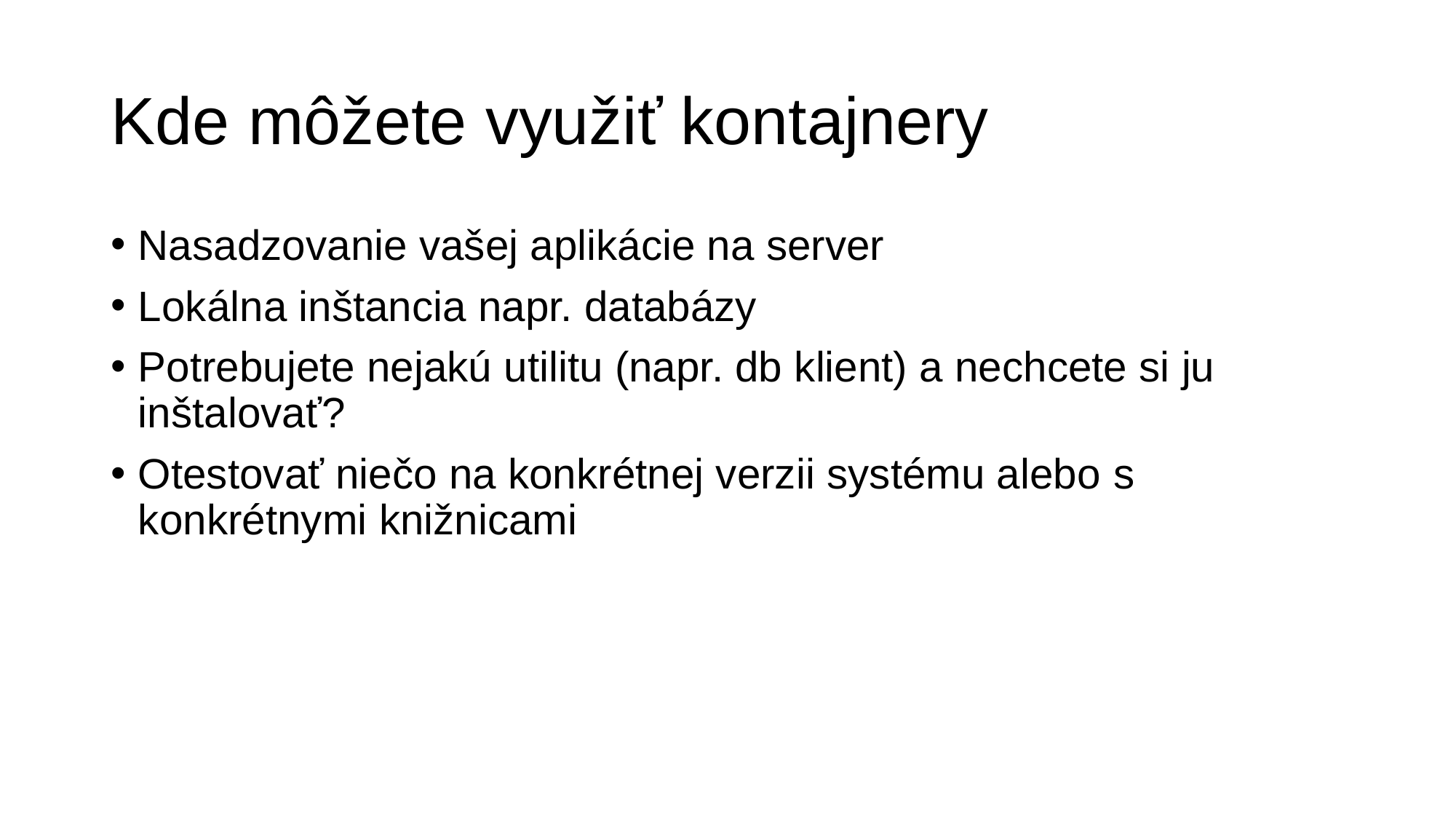

# Kde môžete využiť kontajnery
Nasadzovanie vašej aplikácie na server
Lokálna inštancia napr. databázy
Potrebujete nejakú utilitu (napr. db klient) a nechcete si ju inštalovať?
Otestovať niečo na konkrétnej verzii systému alebo s konkrétnymi knižnicami